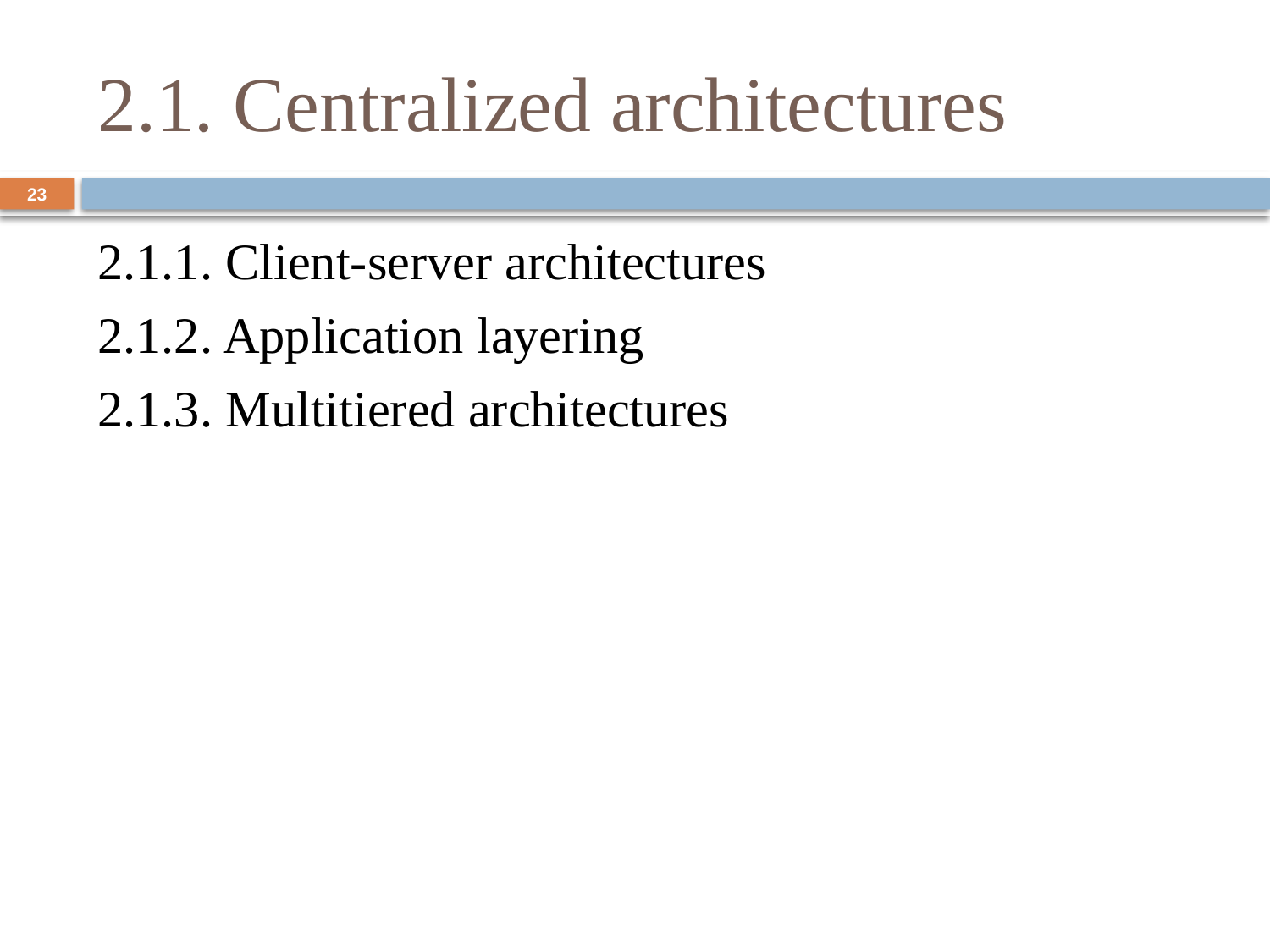

# 2.1. Centralized architectures
23
2.1.1. Client-server architectures
2.1.2. Application layering
2.1.3. Multitiered architectures